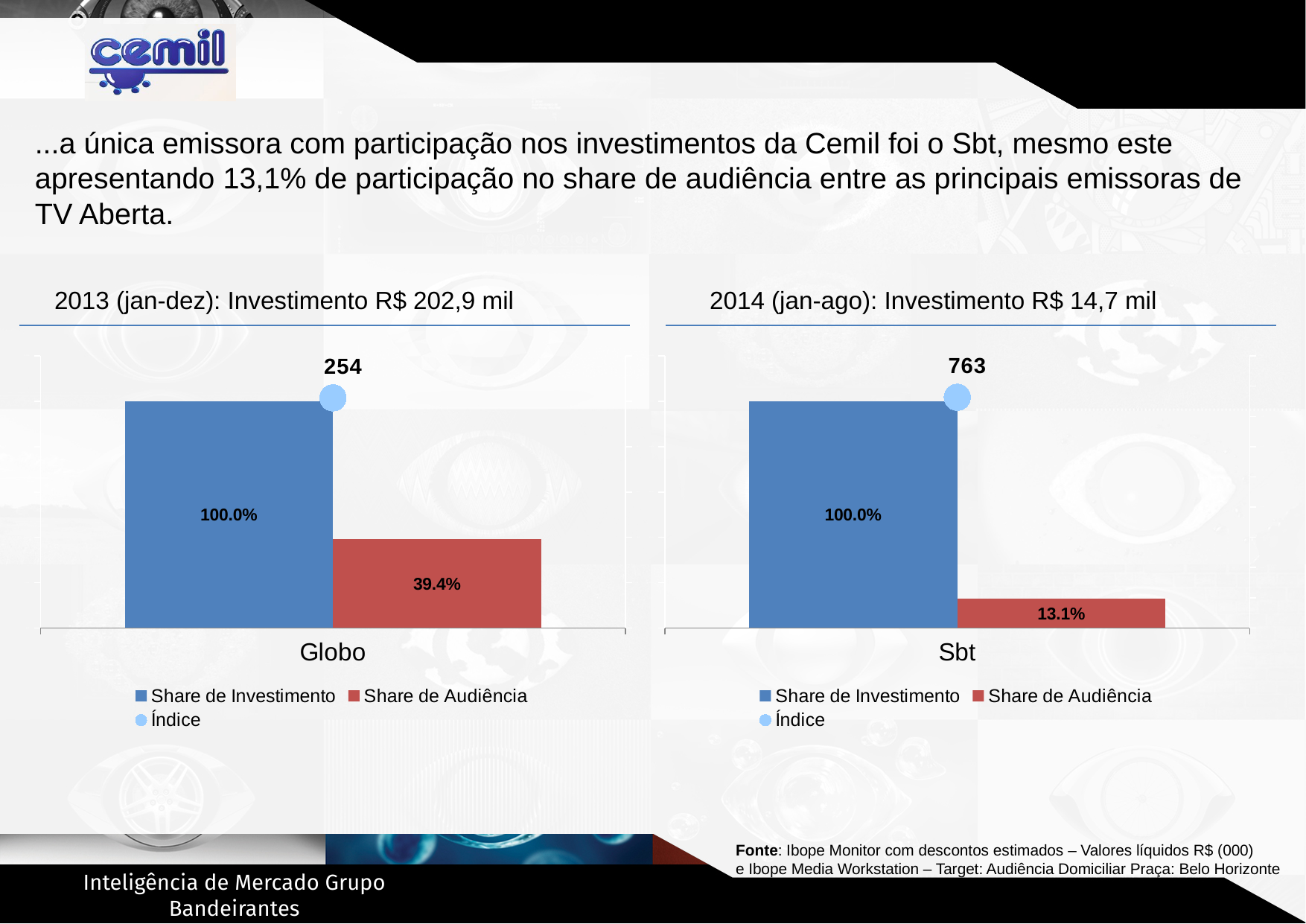

...a única emissora com participação nos investimentos da Cemil foi o Sbt, mesmo este apresentando 13,1% de participação no share de audiência entre as principais emissoras de TV Aberta.
2013 (jan-dez): Investimento R$ 202,9 mil
2014 (jan-ago): Investimento R$ 14,7 mil

### Chart

| Category | Share de Investimento | Share de Audiência | Índice |
|---|---|---|---|
| Globo | 1.0 | 0.394 | 253.8071065989848 |

### Chart

| Category | Share de Investimento | Share de Audiência | Índice |
|---|---|---|---|
| Sbt | 1.0 | 0.131 | 763.3587786259542 |
Fonte: Ibope Monitor com descontos estimados – Valores líquidos R$ (000)
e Ibope Media Workstation – Target: Audiência Domiciliar Praça: Belo Horizonte